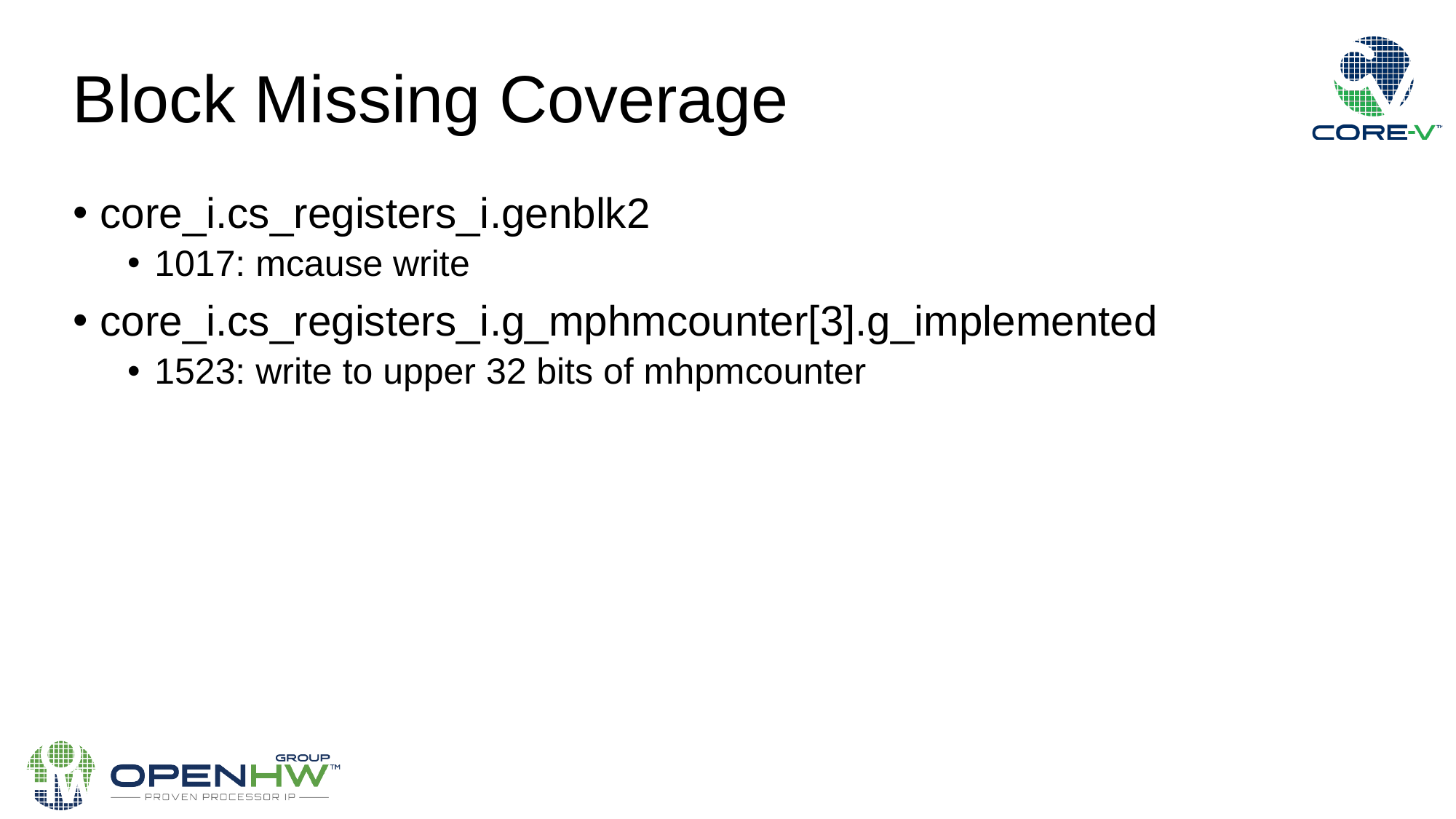

Block Missing Coverage
core_i.cs_registers_i.genblk2
1017: mcause write
core_i.cs_registers_i.g_mphmcounter[3].g_implemented
1523: write to upper 32 bits of mhpmcounter